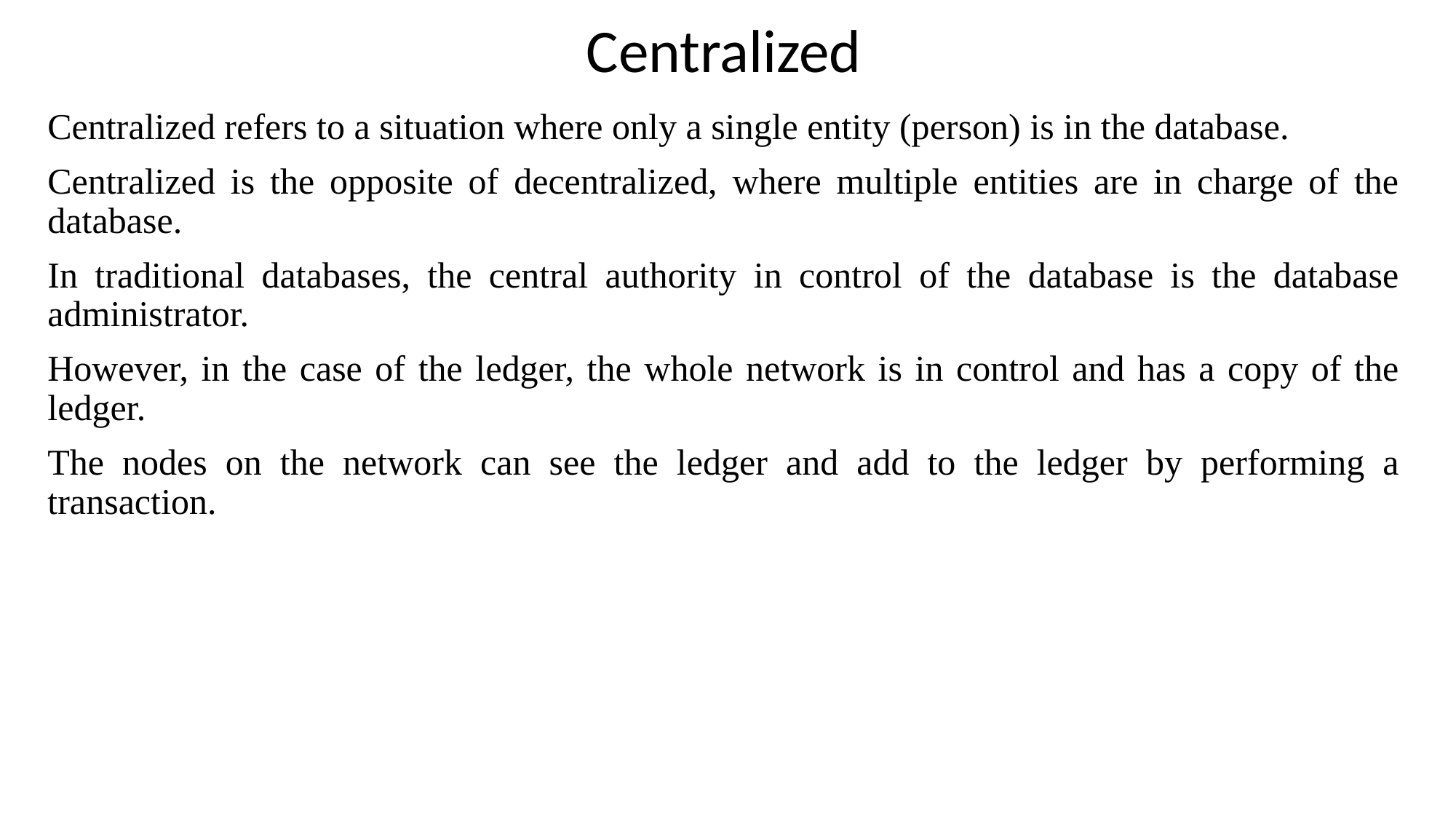

# Centralized
Centralized refers to a situation where only a single entity (person) is in the database.
Centralized is the opposite of decentralized, where multiple entities are in charge of the database.
In traditional databases, the central authority in control of the database is the database administrator.
However, in the case of the ledger, the whole network is in control and has a copy of the ledger.
The nodes on the network can see the ledger and add to the ledger by performing a transaction.